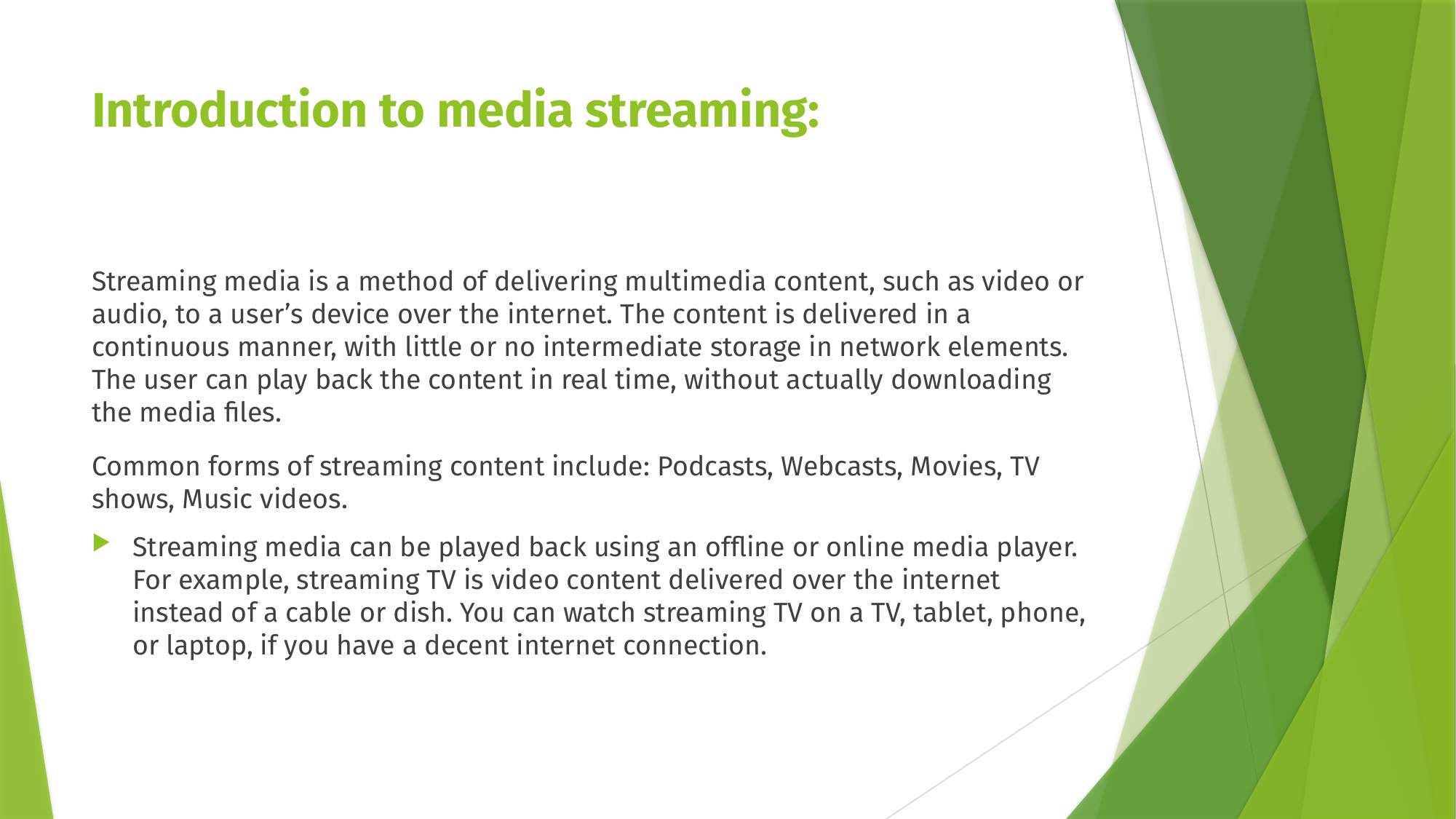

# Introduction to media streaming:
Streaming media is a method of delivering multimedia content, such as video or audio, to a user’s device over the internet. The content is delivered in a continuous manner, with little or no intermediate storage in network elements. The user can play back the content in real time, without actually downloading the media files.
Common forms of streaming content include: Podcasts, Webcasts, Movies, TV shows, Music videos.
Streaming media can be played back using an offline or online media player. For example, streaming TV is video content delivered over the internet instead of a cable or dish. You can watch streaming TV on a TV, tablet, phone, or laptop, if you have a decent internet connection.